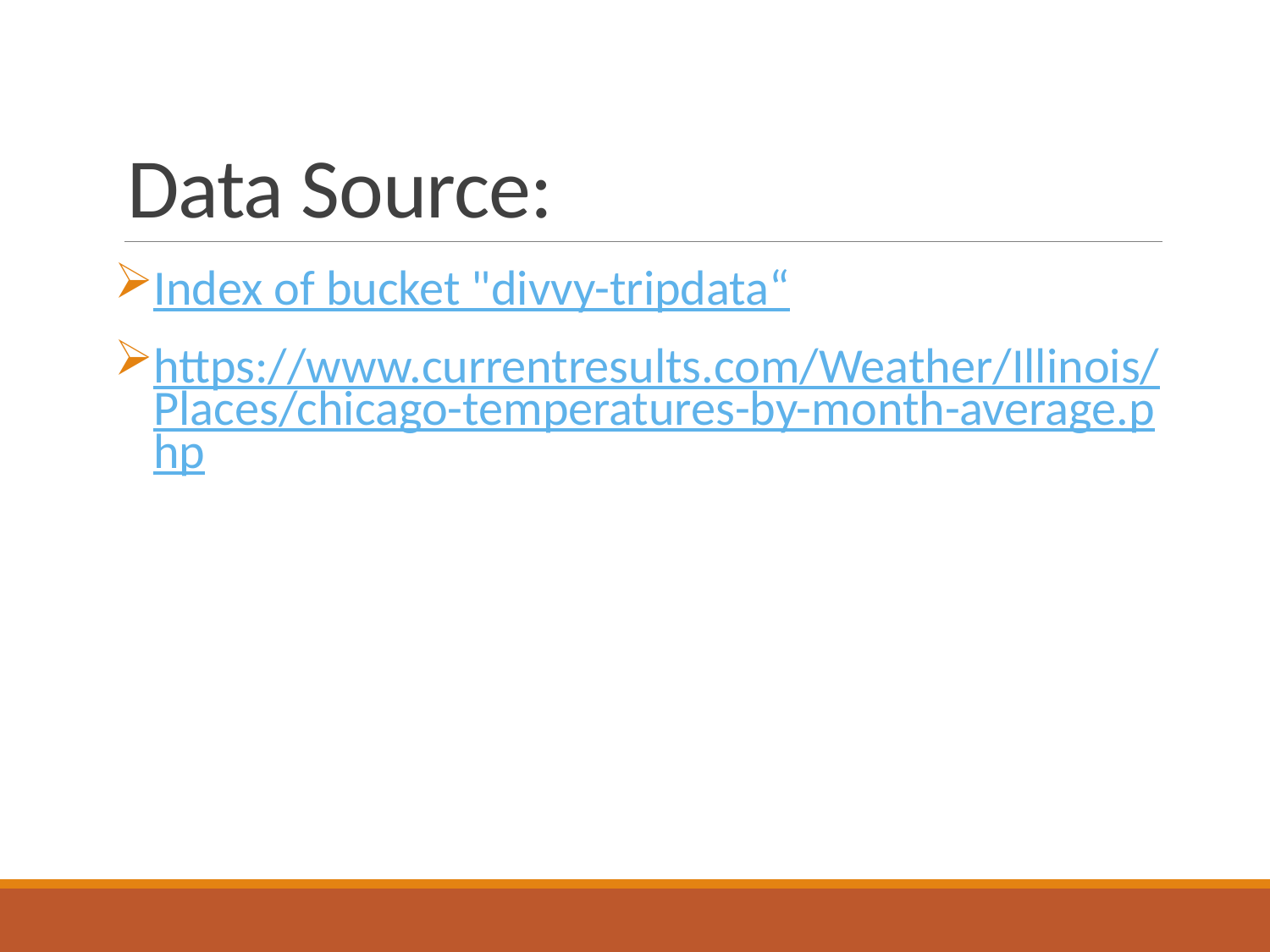

# Data Source:
Index of bucket "divvy-tripdata“
https://www.currentresults.com/Weather/Illinois/Places/chicago-temperatures-by-month-average.php